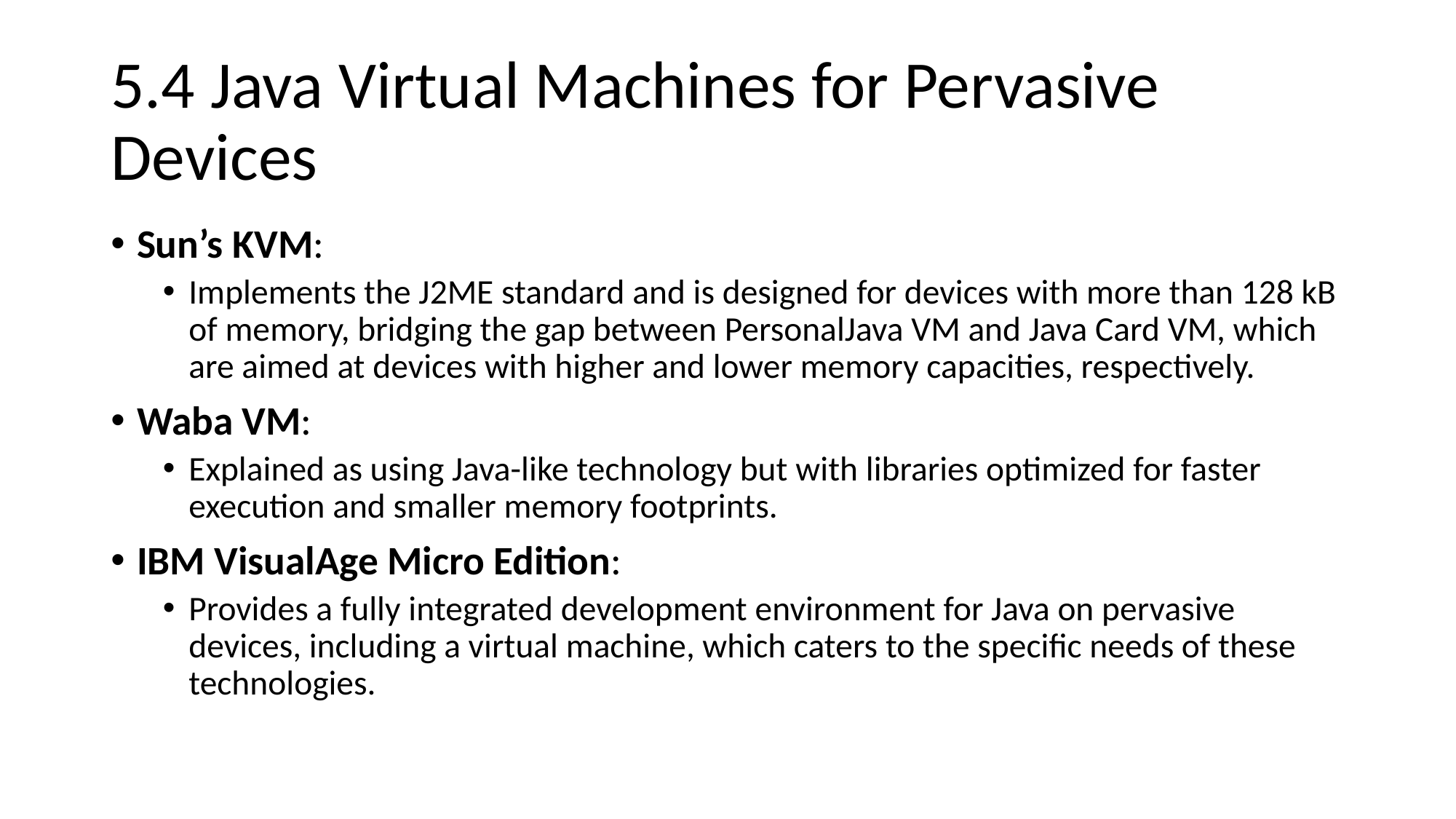

# 5.4 Java Virtual Machines for Pervasive Devices
Sun’s KVM:
Implements the J2ME standard and is designed for devices with more than 128 kB of memory, bridging the gap between PersonalJava VM and Java Card VM, which are aimed at devices with higher and lower memory capacities, respectively.
Waba VM:
Explained as using Java-like technology but with libraries optimized for faster execution and smaller memory footprints.
IBM VisualAge Micro Edition:
Provides a fully integrated development environment for Java on pervasive devices, including a virtual machine, which caters to the specific needs of these technologies.